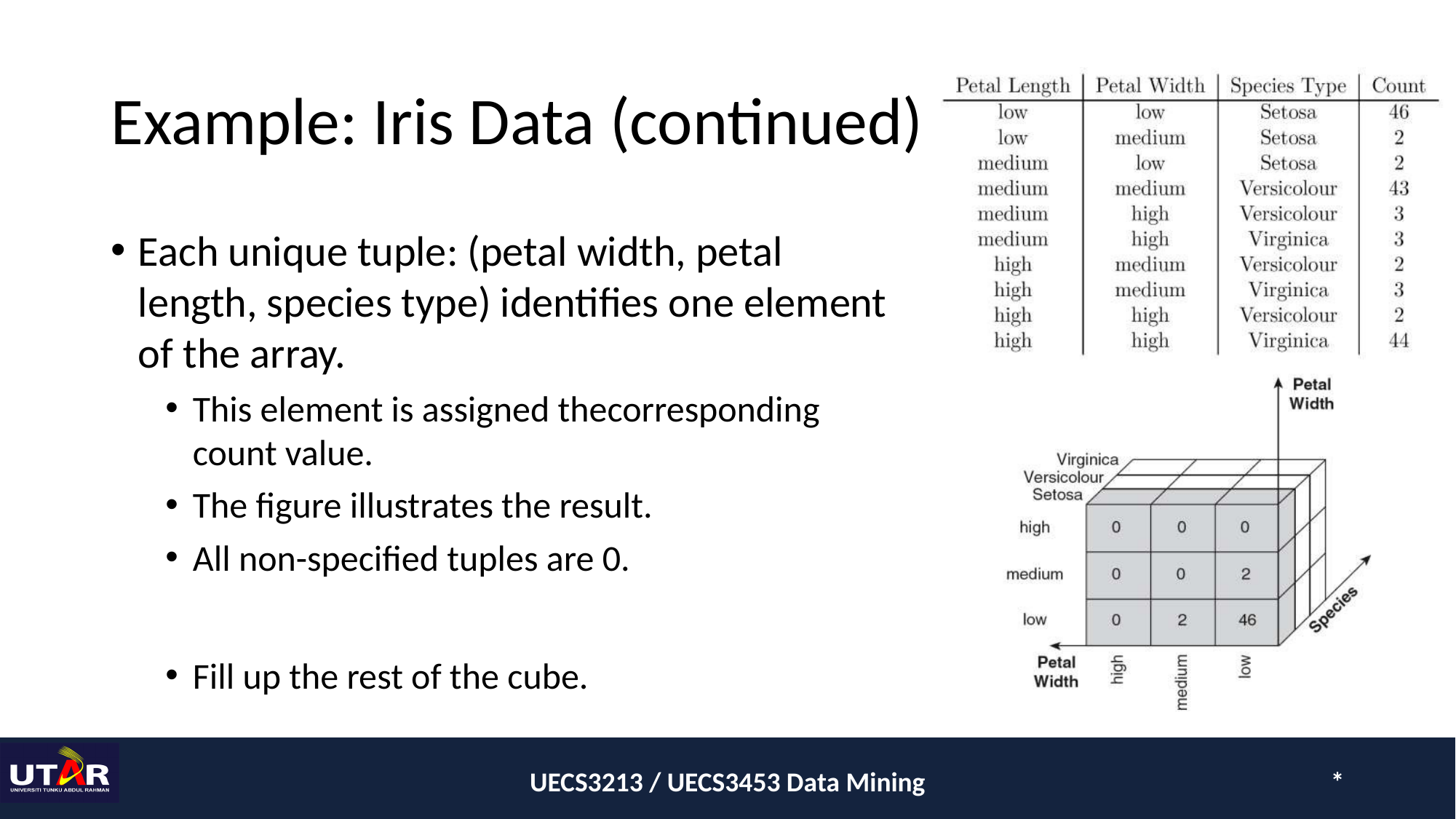

# Example: Iris Data (continued)

Each unique tuple: (petal width, petal length, species type) identifies one element of the array.
This element is assigned thecorresponding  count value.
The figure illustrates the result.
All non-specified tuples are 0.

Fill up the rest of the cube.

UECS3213 / UECS3453 Data Mining
*